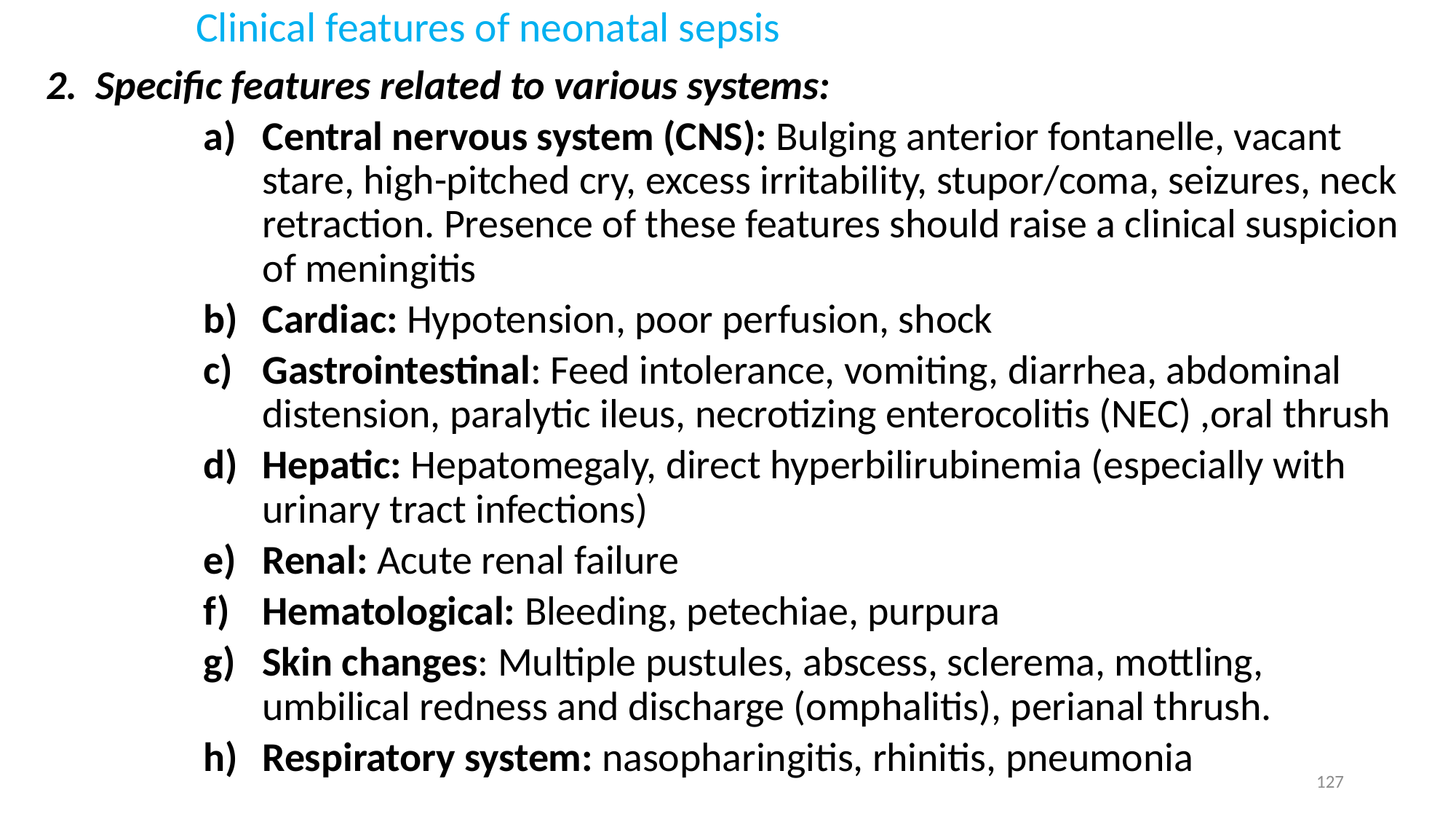

# Clinical features of neonatal sepsis
2.  Specific features related to various systems:
Central nervous system (CNS): Bulging anterior fontanelle, vacant stare, high-pitched cry, excess irritability, stupor/coma, seizures, neck retraction. Presence of these features should raise a clinical suspicion of meningitis
Cardiac: Hypotension, poor perfusion, shock
Gastrointestinal: Feed intolerance, vomiting, diarrhea, abdominal distension, paralytic ileus, necrotizing enterocolitis (NEC) ,oral thrush
Hepatic: Hepatomegaly, direct hyperbilirubinemia (especially with urinary tract infections)
Renal: Acute renal failure
Hematological: Bleeding, petechiae, purpura
Skin changes: Multiple pustules, abscess, sclerema, mottling, umbilical redness and discharge (omphalitis), perianal thrush.
Respiratory system: nasopharingitis, rhinitis, pneumonia
127